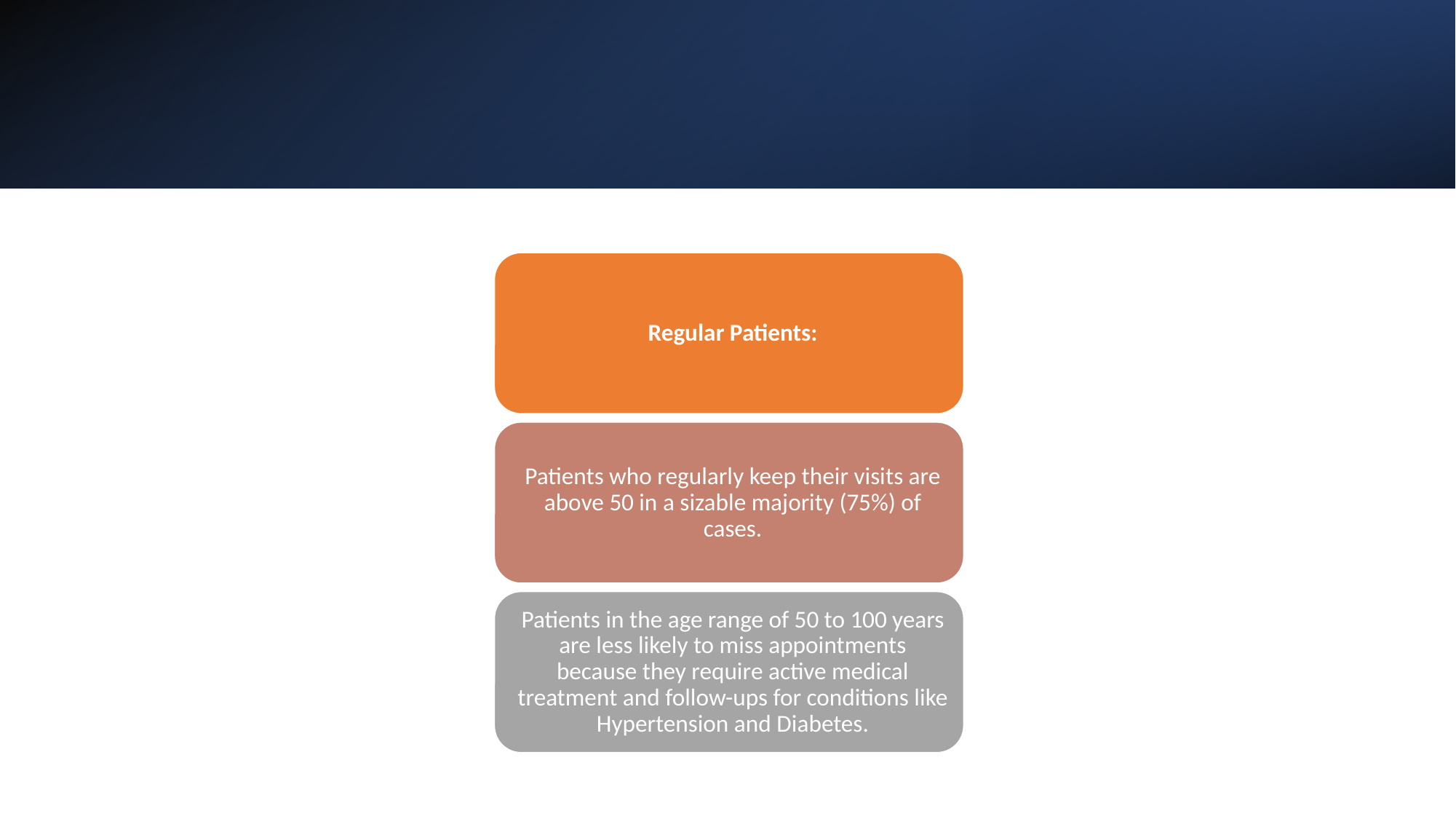

Regular Patients:
Patients who regularly keep their visits are above 50 in a sizable majority (75%) of cases.
Patients in the age range of 50 to 100 years are less likely to miss appointments because they require active medical treatment and follow-ups for conditions like Hypertension and Diabetes.